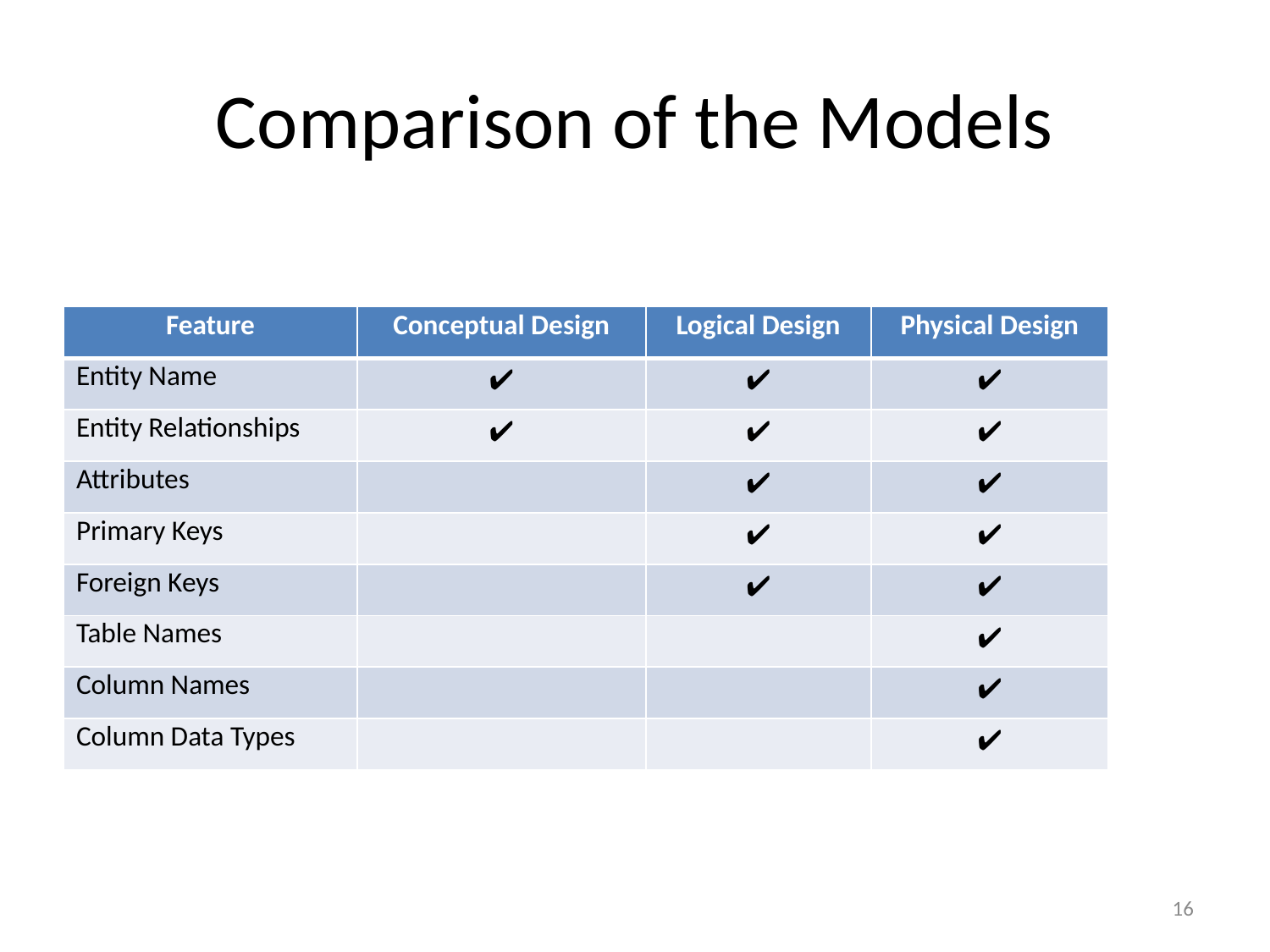

# Comparison of the Models
| Feature | Conceptual Design | Logical Design | Physical Design |
| --- | --- | --- | --- |
| Entity Name | ✔ | ✔ | ✔ |
| Entity Relationships | ✔ | ✔ | ✔ |
| Attributes |  | ✔ | ✔ |
| Primary Keys |  | ✔ | ✔ |
| Foreign Keys |  | ✔ | ✔ |
| Table Names |  |  | ✔ |
| Column Names |  |  | ✔ |
| Column Data Types |  |  | ✔ |
16